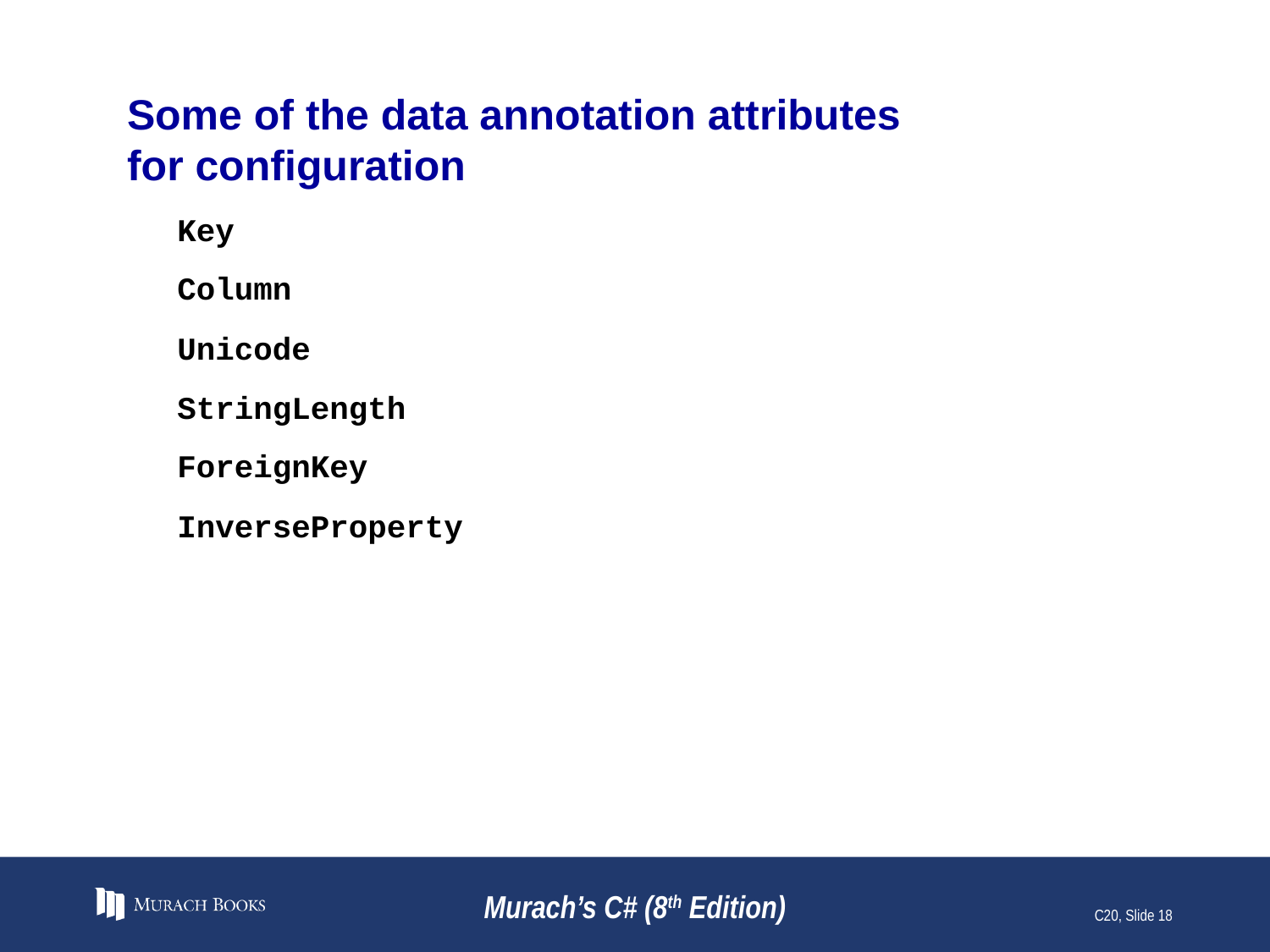

# Some of the data annotation attributes for configuration
Key
Column
Unicode
StringLength
ForeignKey
InverseProperty

Murach’s C# (8th Edition)

C20, Slide 18